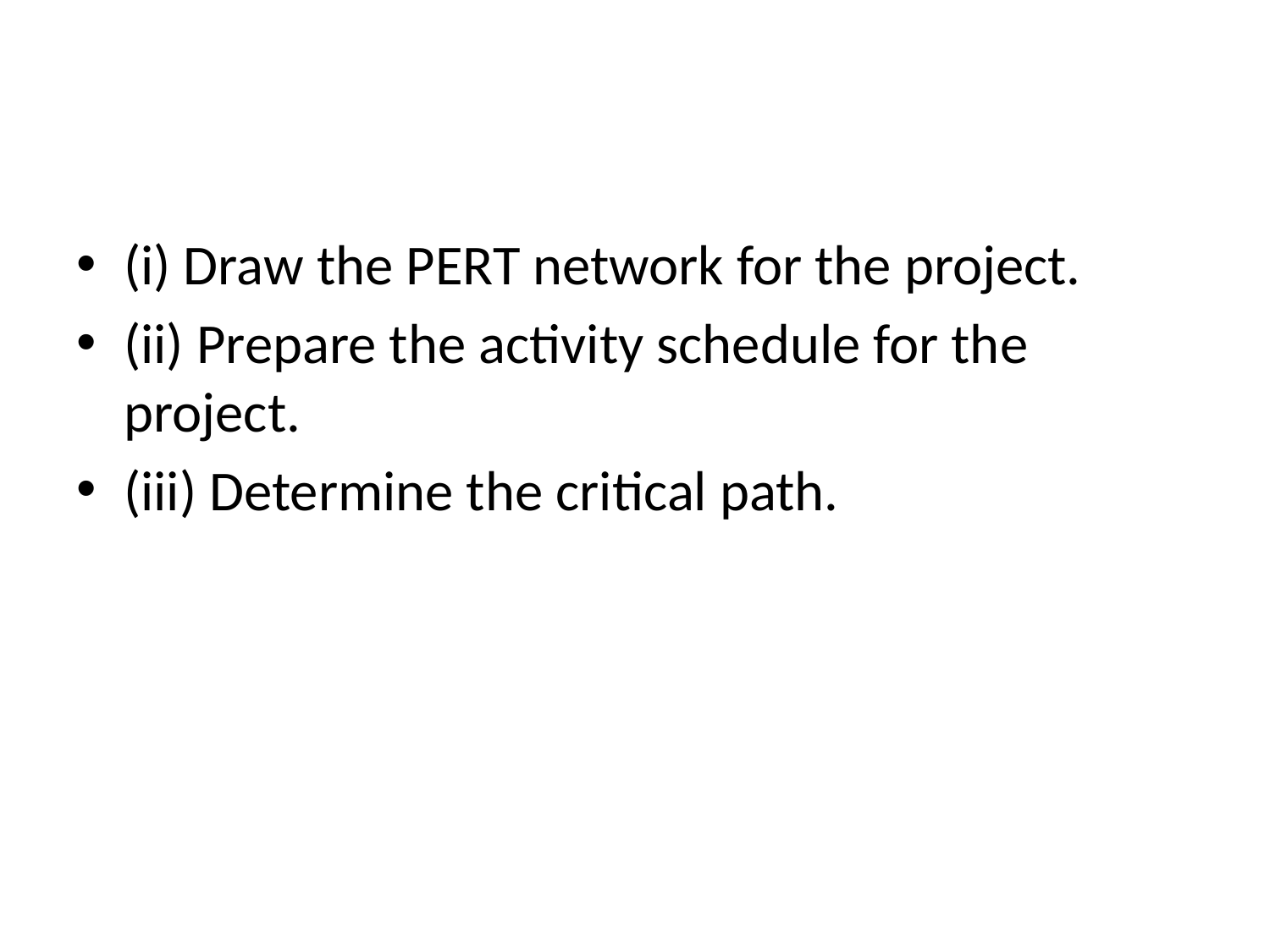

#
(i) Draw the PERT network for the project.
(ii) Prepare the activity schedule for the project.
(iii) Determine the critical path.